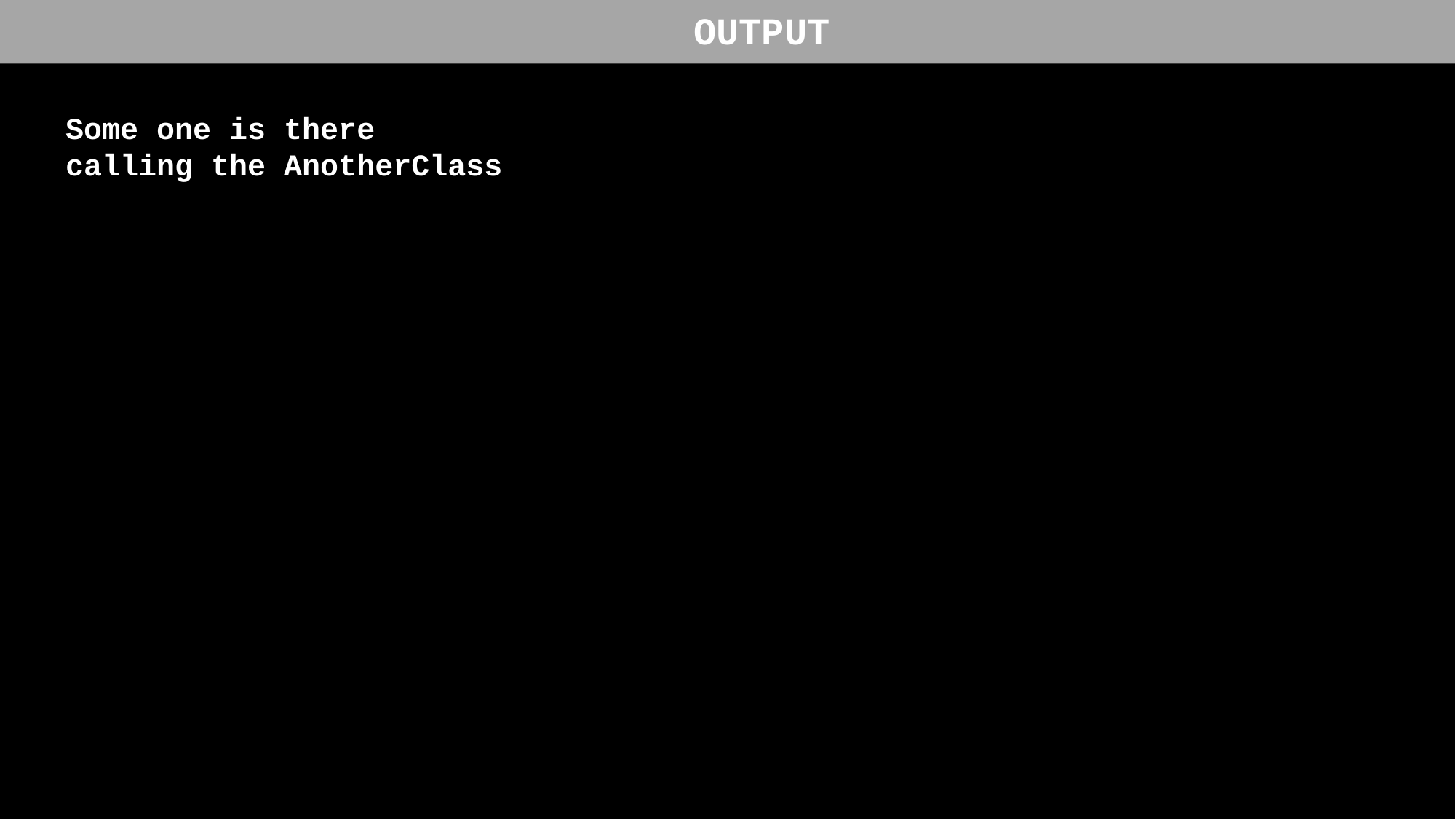

OUTPUT
Some one is there
calling the AnotherClass